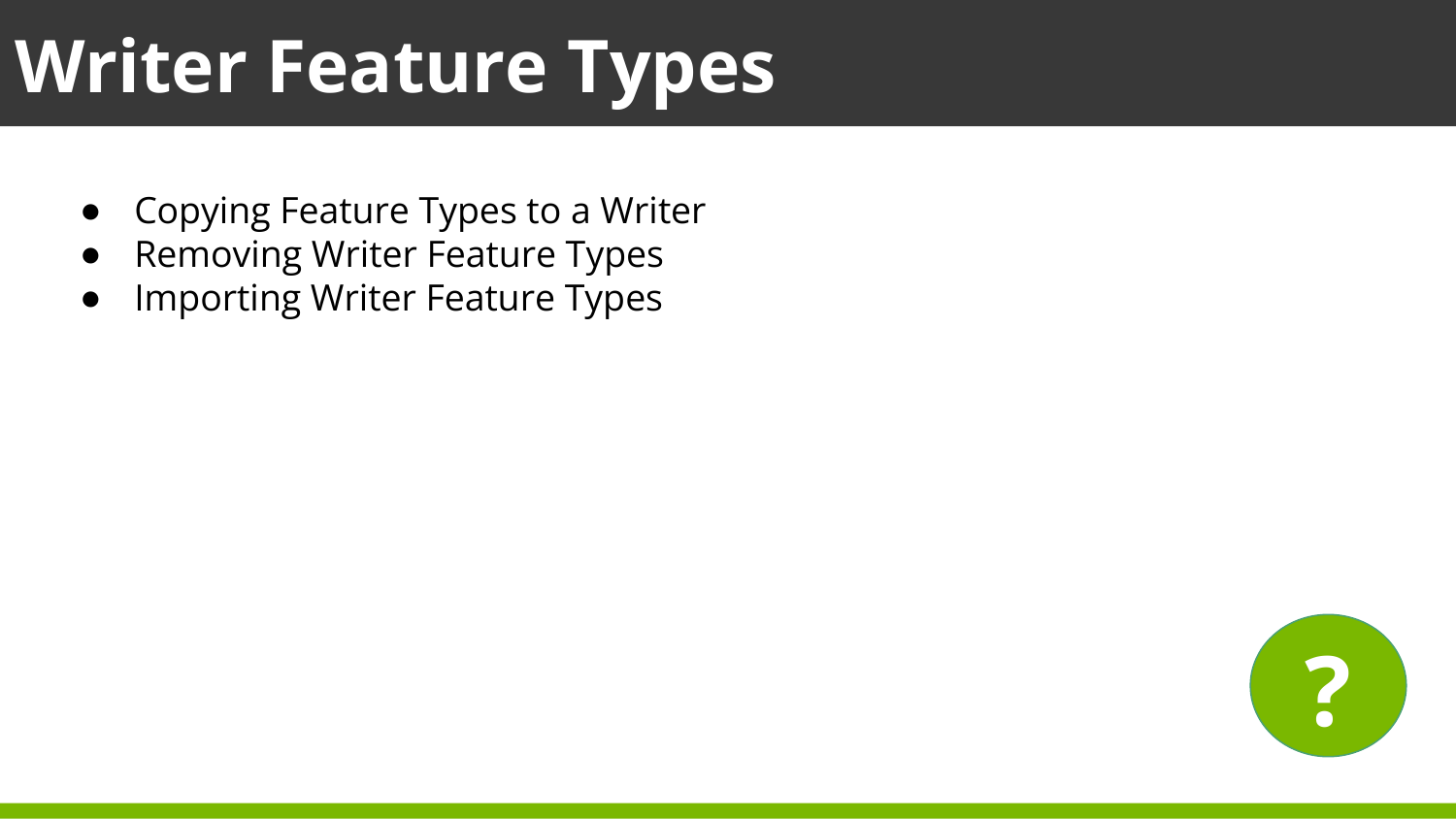

Writer Feature Types
Copying Feature Types to a Writer
Removing Writer Feature Types
Importing Writer Feature Types

?